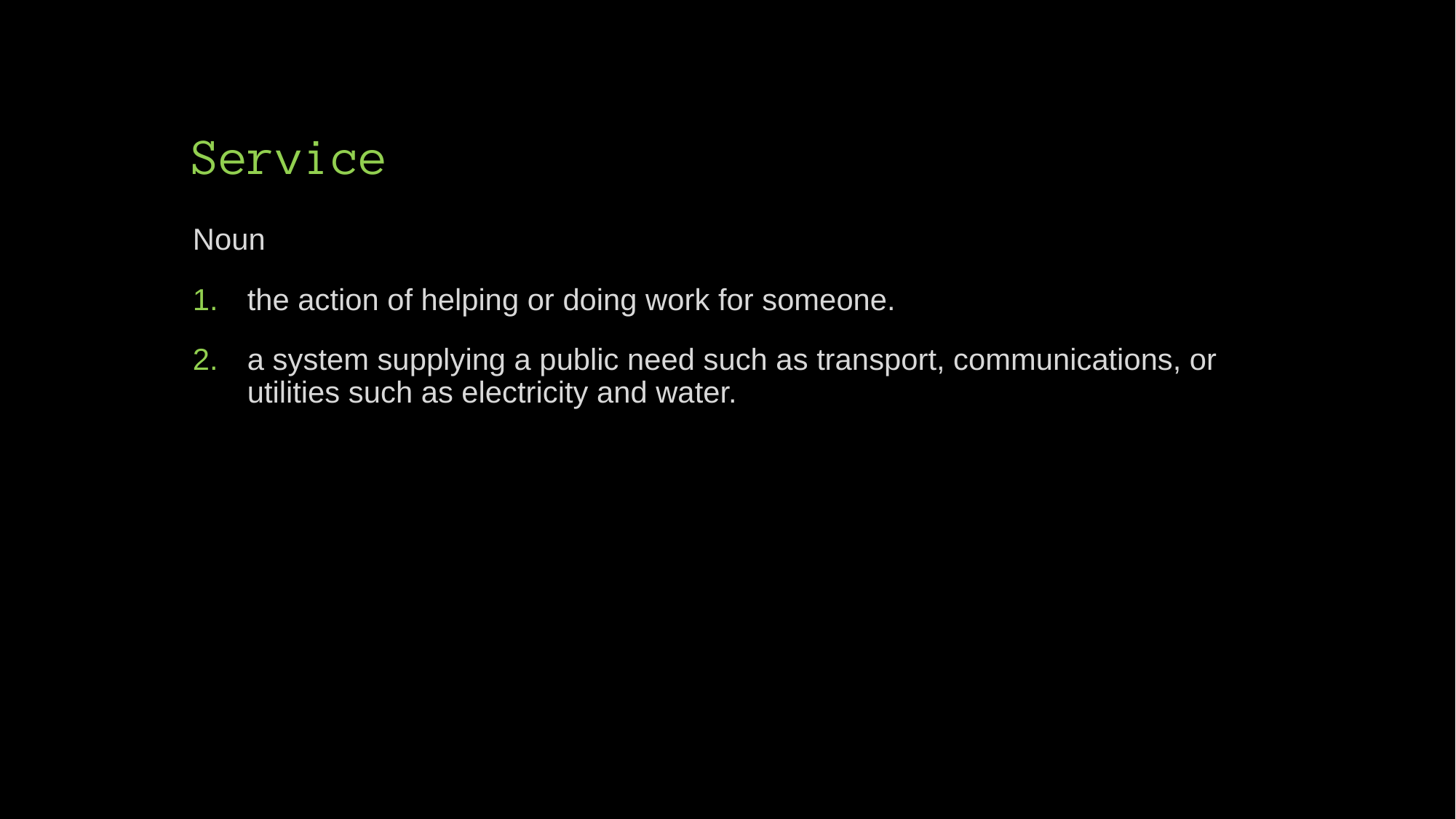

# Service
Noun
the action of helping or doing work for someone.
a system supplying a public need such as transport, communications, or utilities such as electricity and water.